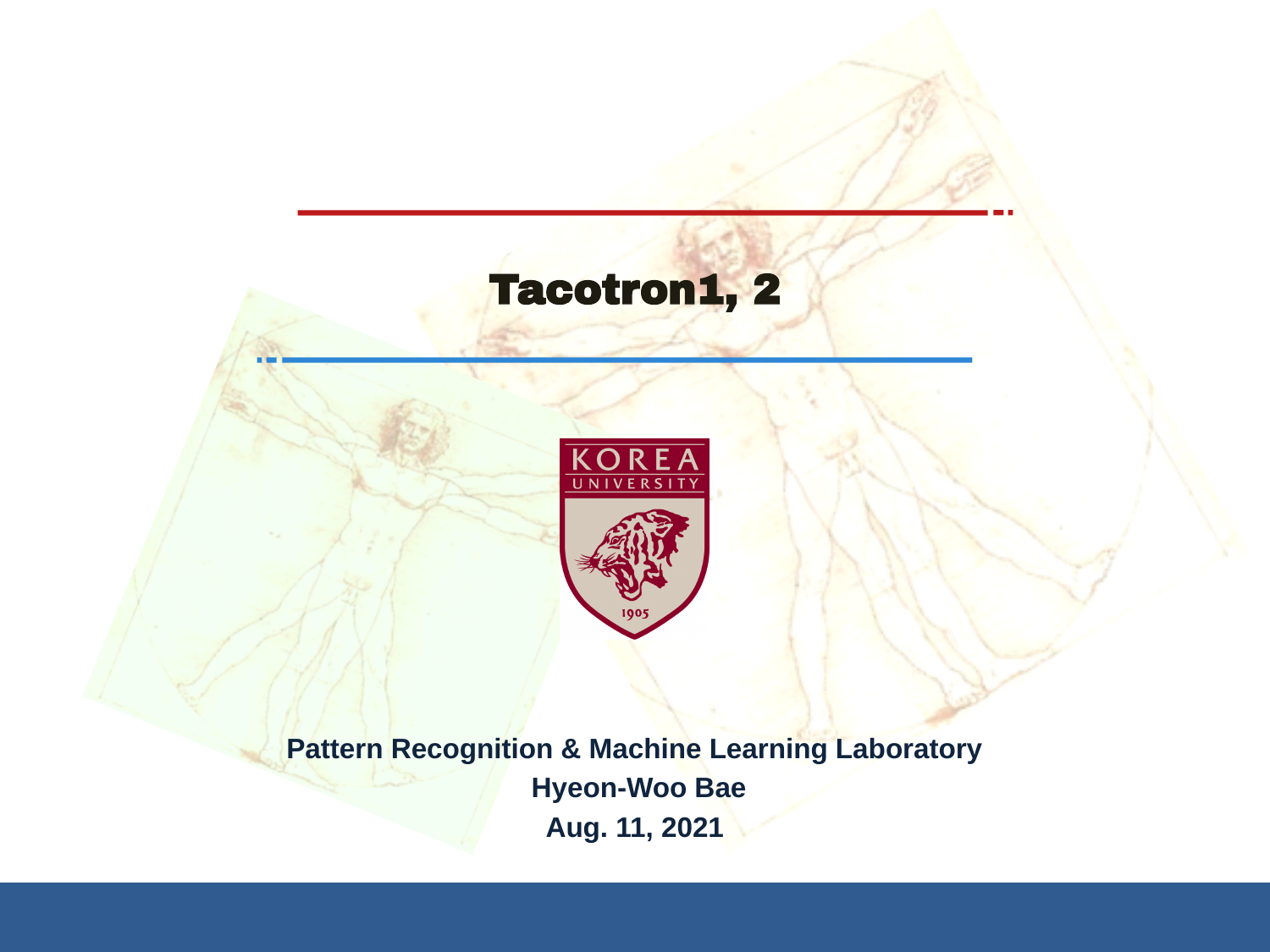

# Tacotron1, 2
Pattern Recognition & Machine Learning Laboratory
 Hyeon-Woo Bae
Aug. 11, 2021